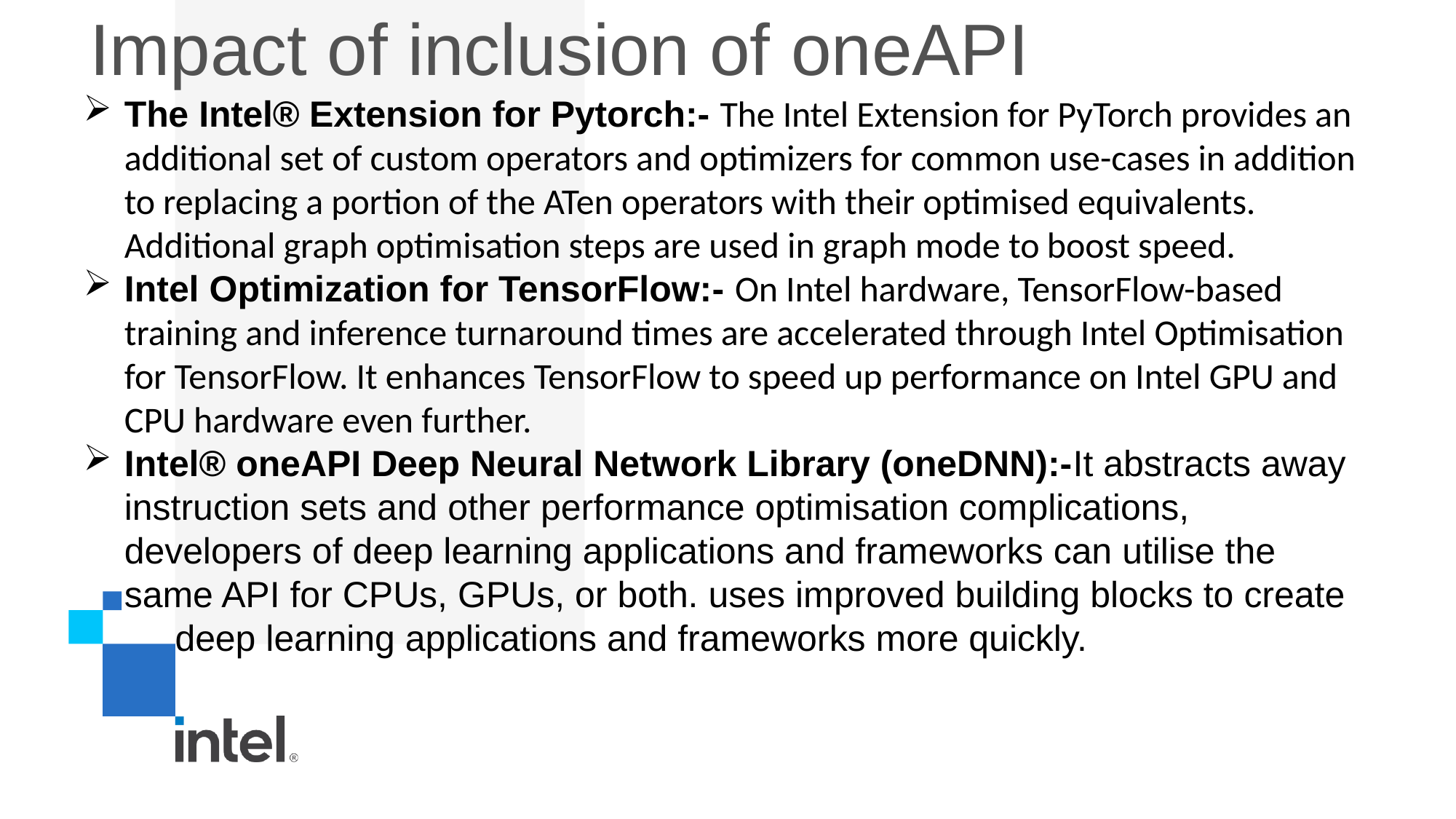

# Impact of inclusion of oneAPI
The Intel® Extension for Pytorch:- The Intel Extension for PyTorch provides an additional set of custom operators and optimizers for common use-cases in addition to replacing a portion of the ATen operators with their optimised equivalents. Additional graph optimisation steps are used in graph mode to boost speed.
Intel Optimization for TensorFlow:- On Intel hardware, TensorFlow-based training and inference turnaround times are accelerated through Intel Optimisation for TensorFlow. It enhances TensorFlow to speed up performance on Intel GPU and CPU hardware even further.
Intel® oneAPI Deep Neural Network Library (oneDNN):-It abstracts away instruction sets and other performance optimisation complications, developers of deep learning applications and frameworks can utilise the same API for CPUs, GPUs, or both. uses improved building blocks to create       deep learning applications and frameworks more quickly.